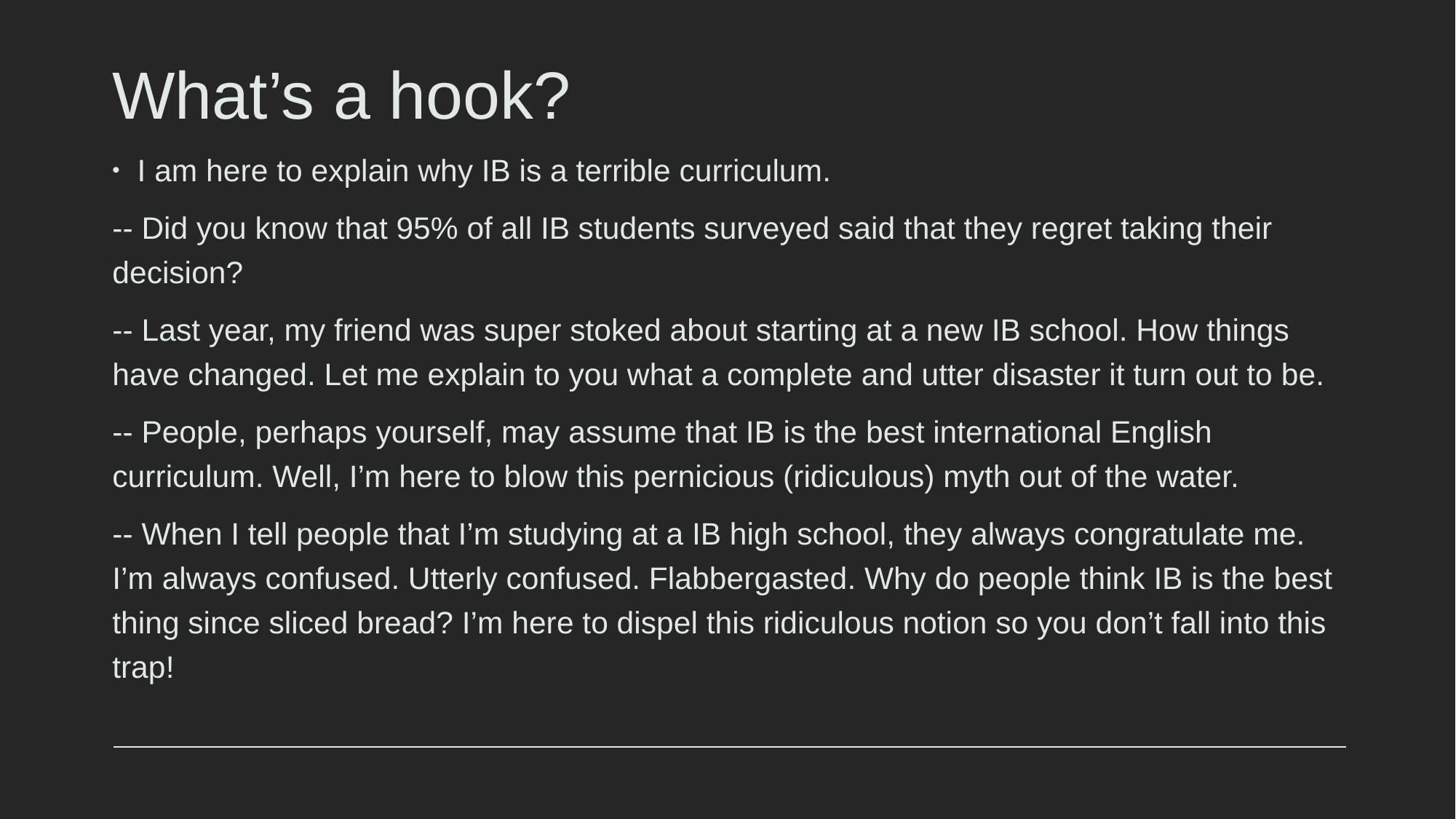

# What’s a hook?
I am here to explain why IB is a terrible curriculum.
-- Did you know that 95% of all IB students surveyed said that they regret taking their decision?
-- Last year, my friend was super stoked about starting at a new IB school. How things have changed. Let me explain to you what a complete and utter disaster it turn out to be.
-- People, perhaps yourself, may assume that IB is the best international English curriculum. Well, I’m here to blow this pernicious (ridiculous) myth out of the water.
-- When I tell people that I’m studying at a IB high school, they always congratulate me. I’m always confused. Utterly confused. Flabbergasted. Why do people think IB is the best thing since sliced bread? I’m here to dispel this ridiculous notion so you don’t fall into this trap!